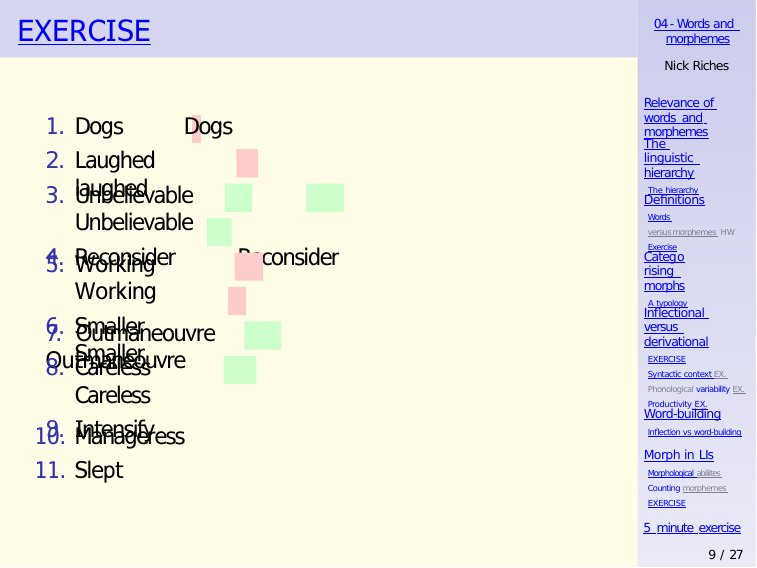

# EXERCISE
04 - Words and  morphemes
Nick Riches
Relevance of words  and morphemes
Dogs	Dogs
Laughed	laughed

The linguistic  hierarchy
The hierarchy

Unbelievable	Unbelievable
Reconsider	Reconsider
Definitions
Words versus morphemes  HW Exercise

Working	Working
Smaller	Smaller
Categorising  morphs
A typology

Inflectional versus  derivational
EXERCISE
Syntactic context EX.  Phonological variability EX.  Productivity EX.
7.  Outmaneouvre	Outmaneouvre

Careless	Careless
Intensify

Word-building
Inflection vs word-building
Manageress
Slept
Morph in LIs
Morphological abiliites  Counting morphemes  EXERCISE
5  minute exercise

9 / 27